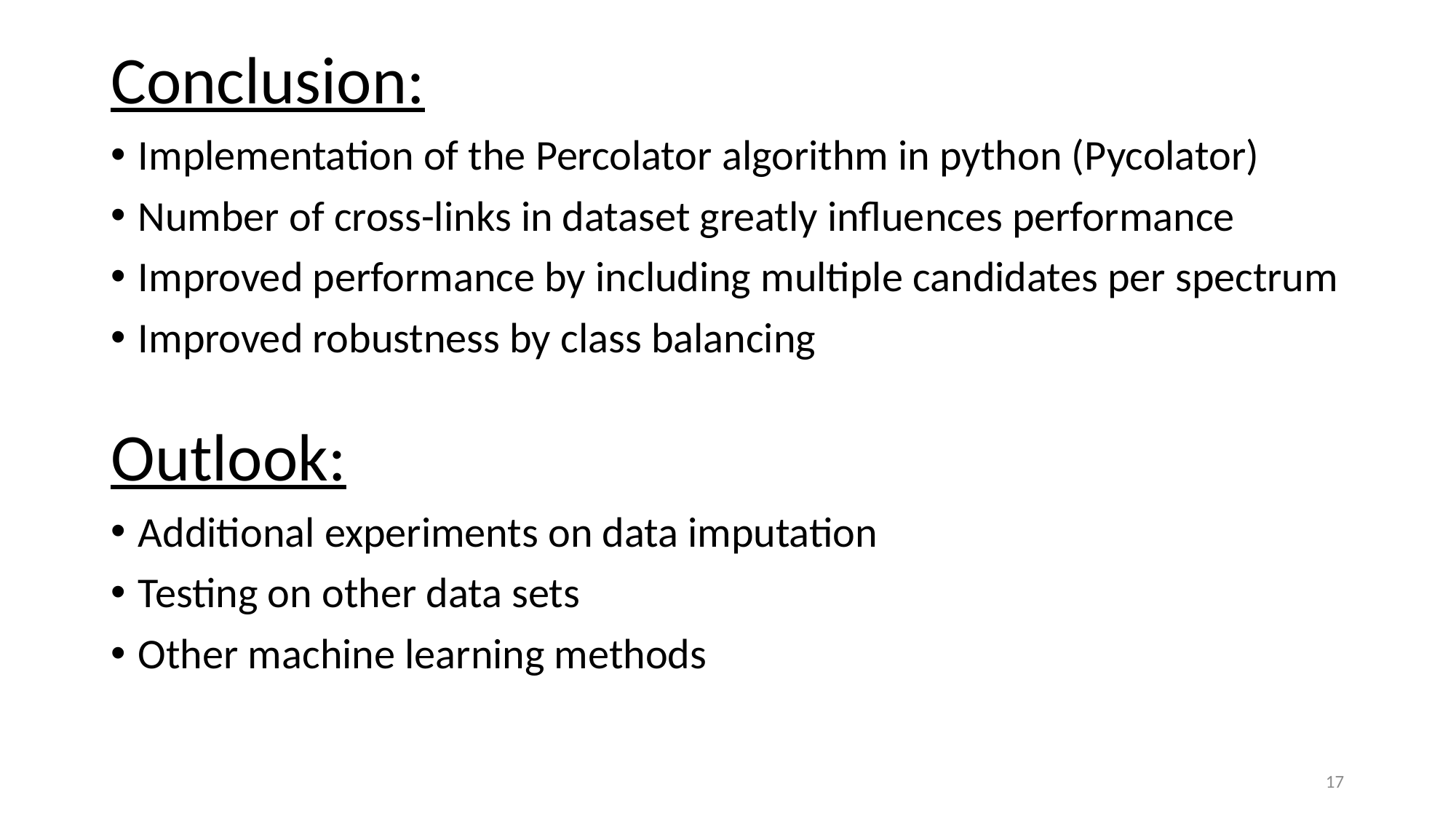

Conclusion:
Implementation of the Percolator algorithm in python (Pycolator)
Number of cross-links in dataset greatly influences performance
Improved performance by including multiple candidates per spectrum
Improved robustness by class balancing
Outlook:
Additional experiments on data imputation
Testing on other data sets
Other machine learning methods

17